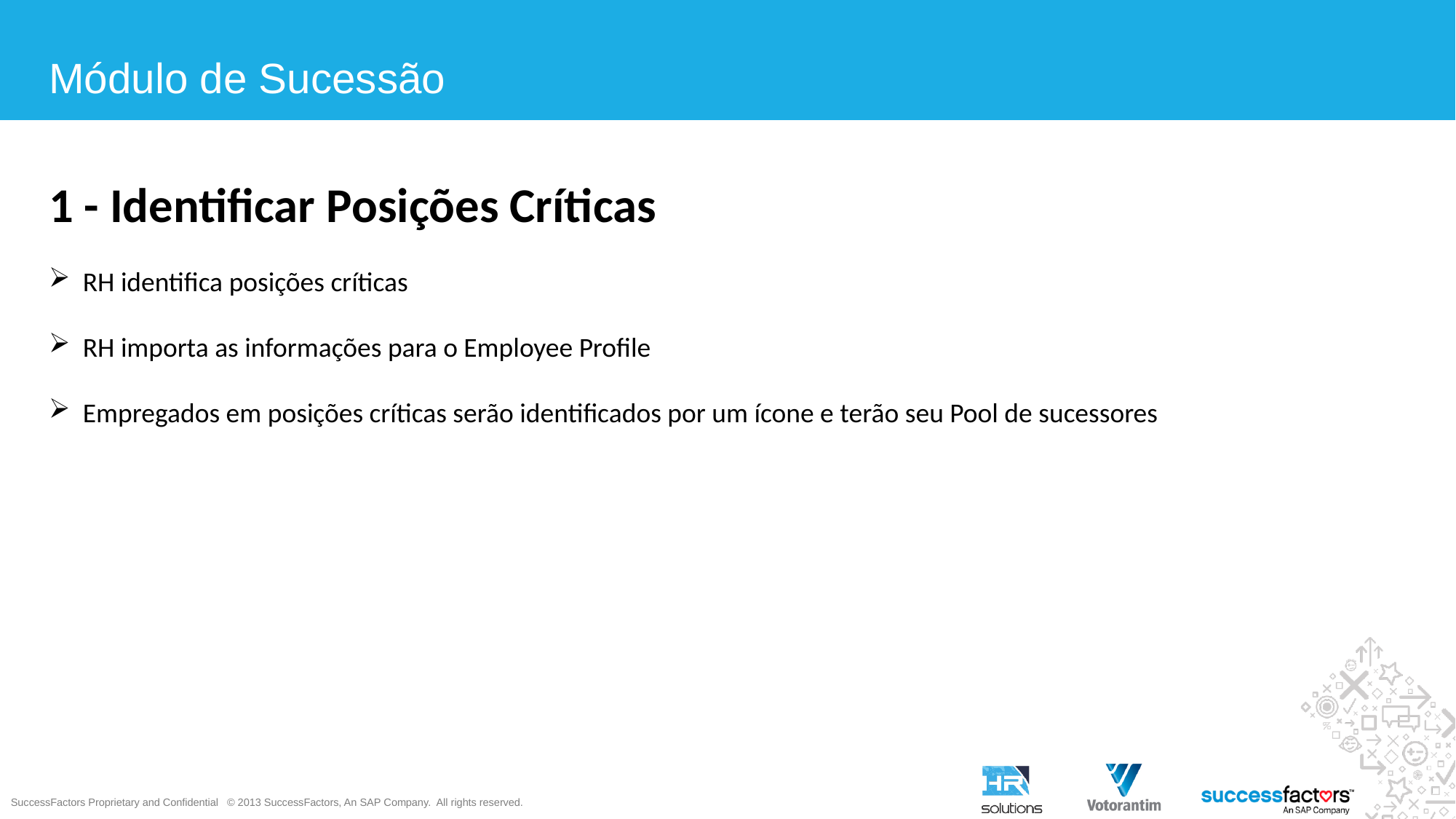

# Módulo de Sucessão
1 - Identificar Posições Críticas

RH identifica posições críticas

RH importa as informações para o Employee Profile

Empregados em posições críticas serão identificados por um ícone e terão seu Pool de sucessores